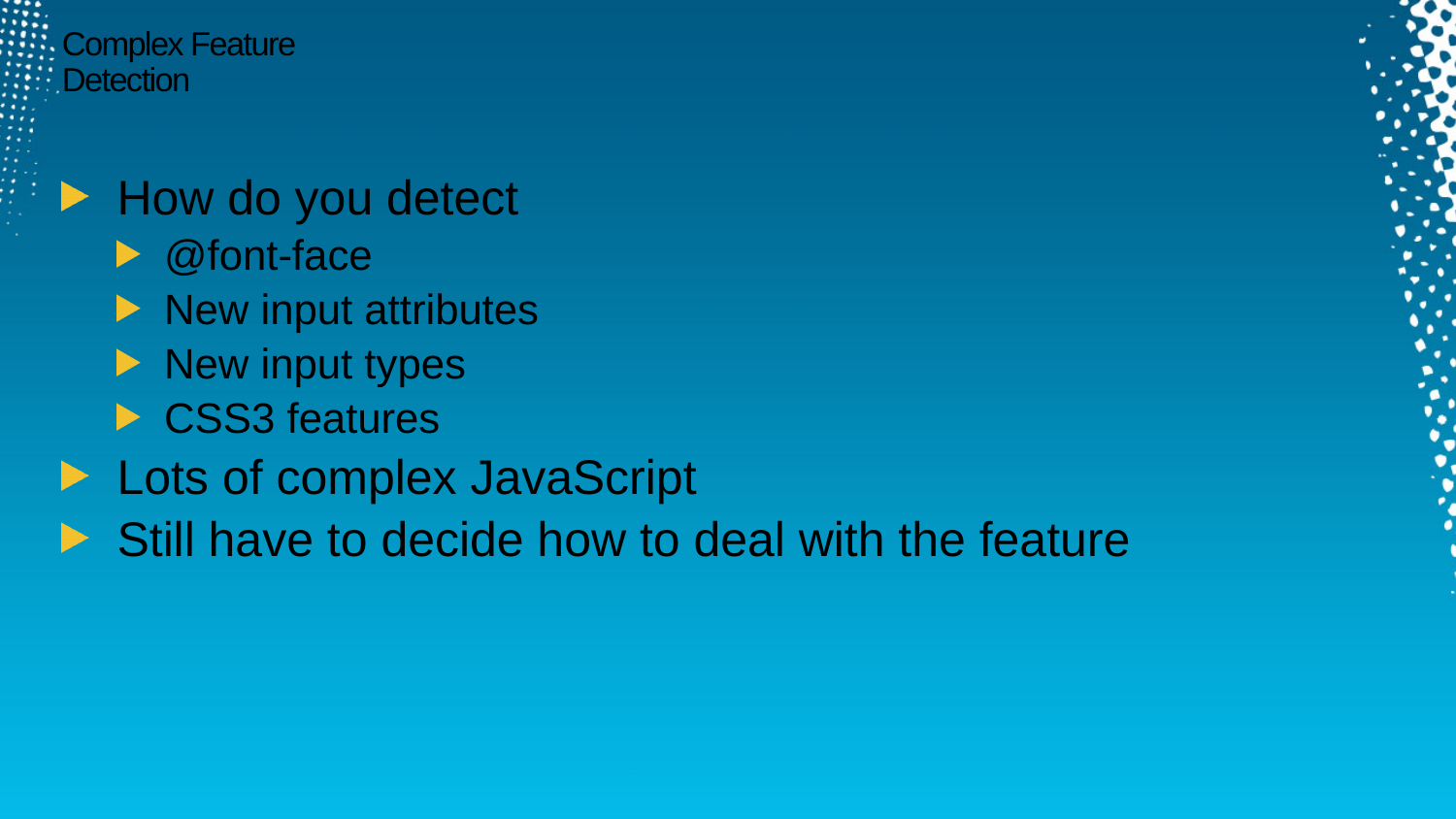

# Complex Feature Detection
How do you detect
@font-face
New input attributes
New input types
CSS3 features
Lots of complex JavaScript
Still have to decide how to deal with the feature